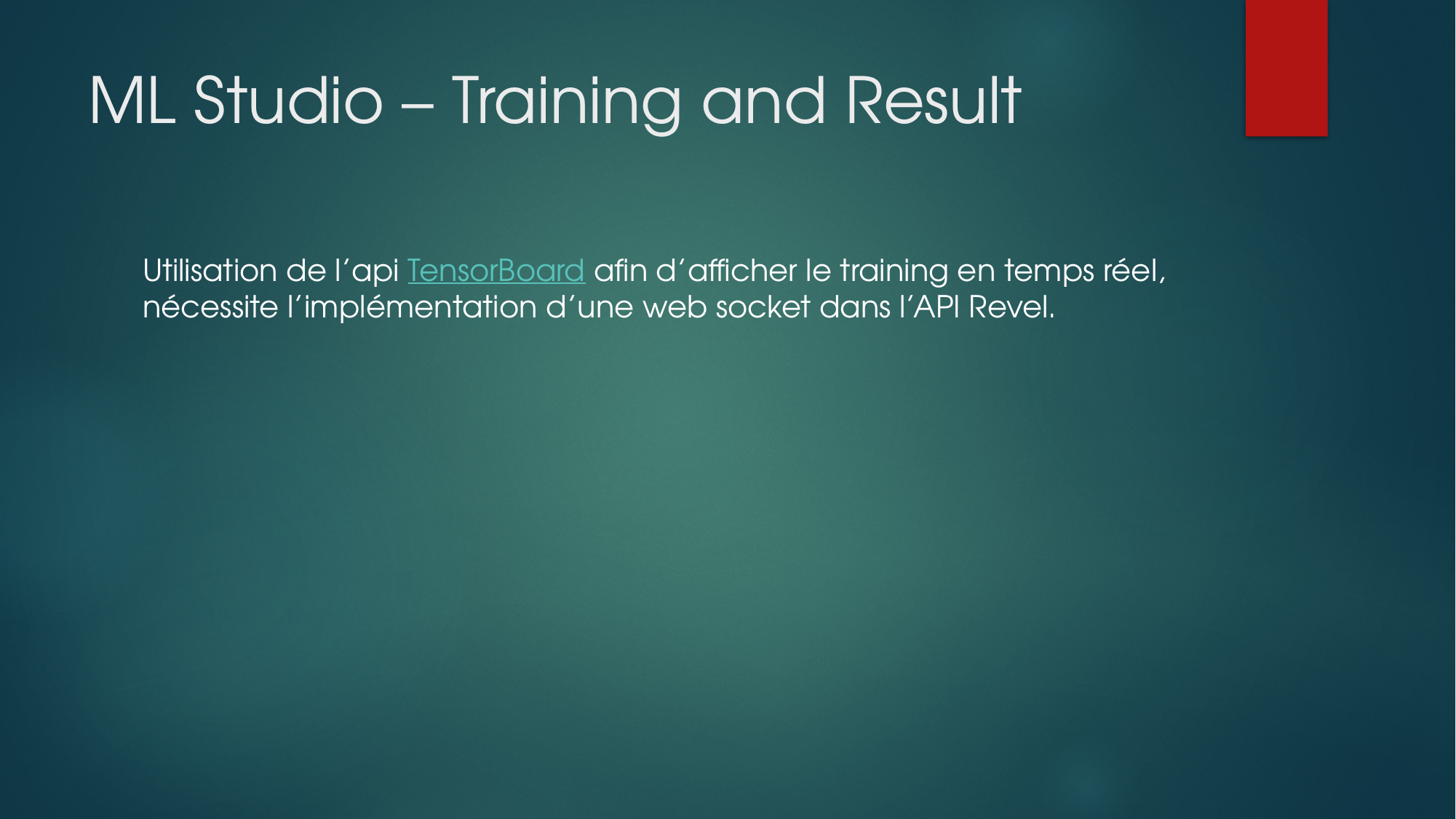

# ML Studio – Training and Result
Utilisation de l’api TensorBoard afin d’afficher le training en temps réel, nécessite l’implémentation d’une web socket dans l’API Revel.